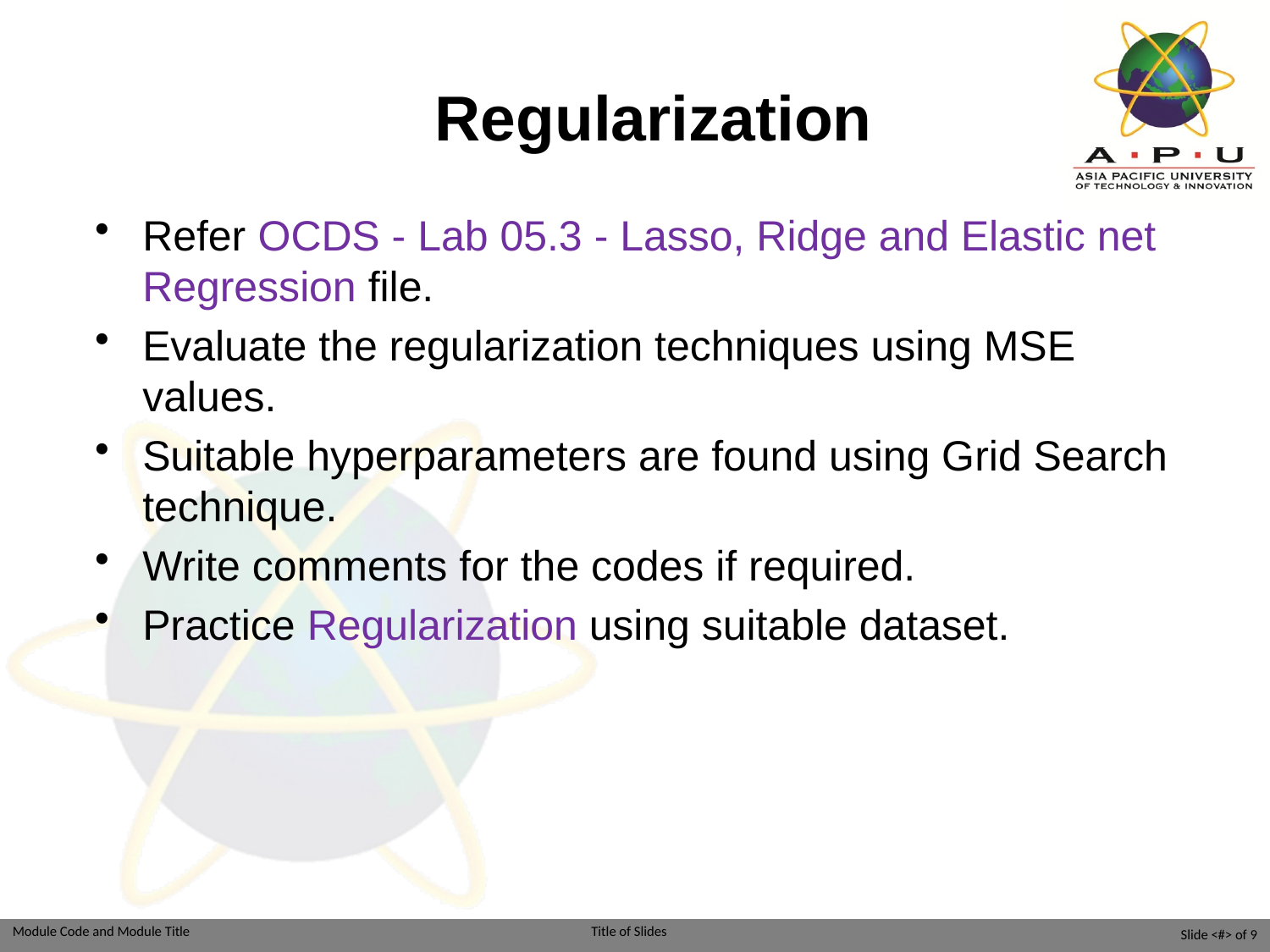

# Regularization
Refer OCDS - Lab 05.3 - Lasso, Ridge and Elastic net Regression file.
Evaluate the regularization techniques using MSE values.
Suitable hyperparameters are found using Grid Search technique.
Write comments for the codes if required.
Practice Regularization using suitable dataset.
Slide <#> of 9